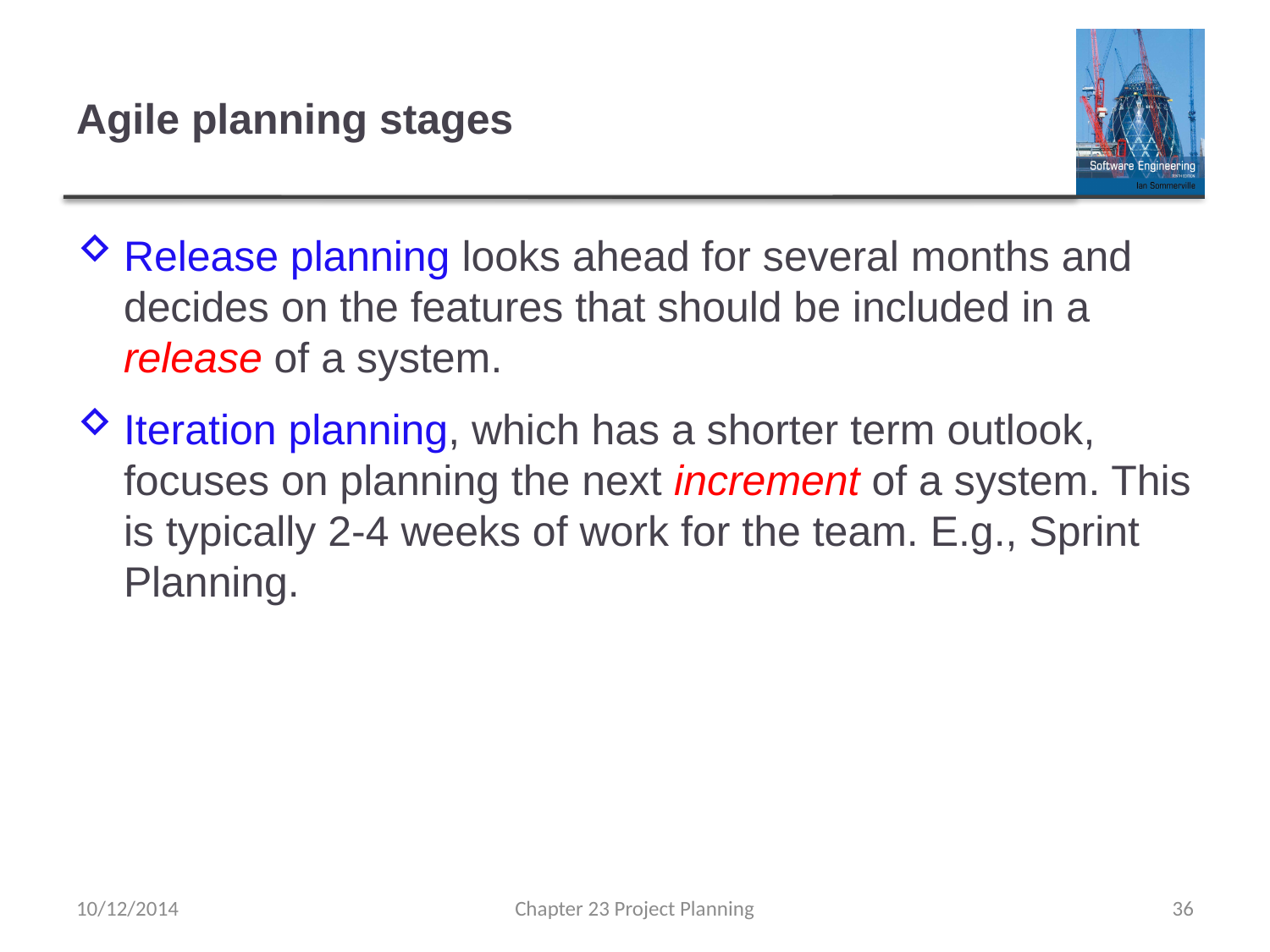

# Agile planning stages
Release planning looks ahead for several months and decides on the features that should be included in a release of a system.
Iteration planning, which has a shorter term outlook, focuses on planning the next increment of a system. This is typically 2-4 weeks of work for the team. E.g., Sprint Planning.

10/12/2014
Chapter 23 Project Planning
36